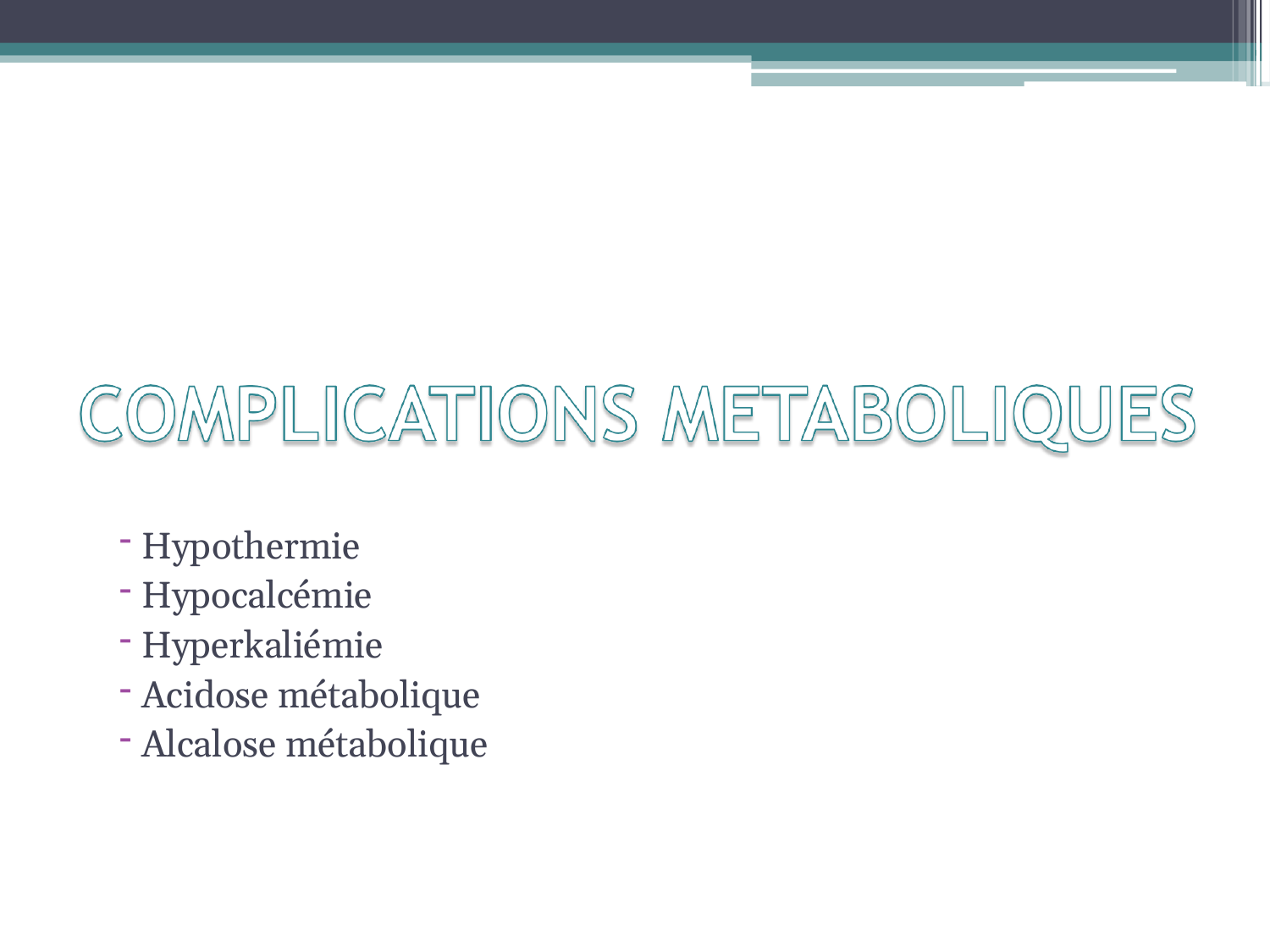

Hypothermie
Hypocalcémie
Hyperkaliémie
Acidose métabolique
Alcalose métabolique